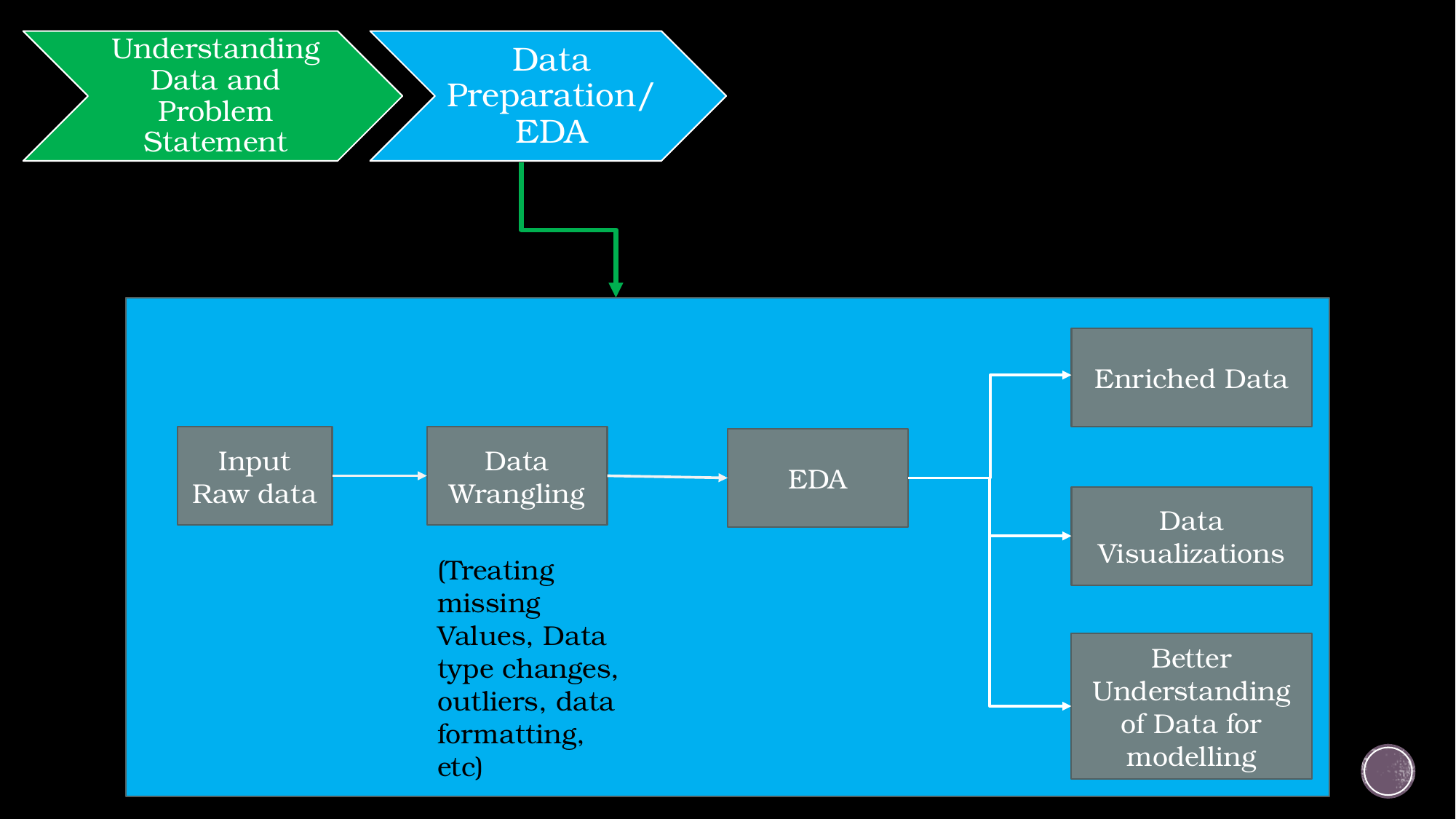

Understanding Data and Problem Statement
Data Preparation/EDA
2018 Football World Cup data with football statistics and MoM Award details.

Enriched Data
Input Raw data
Data Wrangling
EDA
Data Visualizations
Post Profiling:
(Treating missing Values, Data type changes, outliers, data formatting, etc)
Better Understanding of Data for modelling